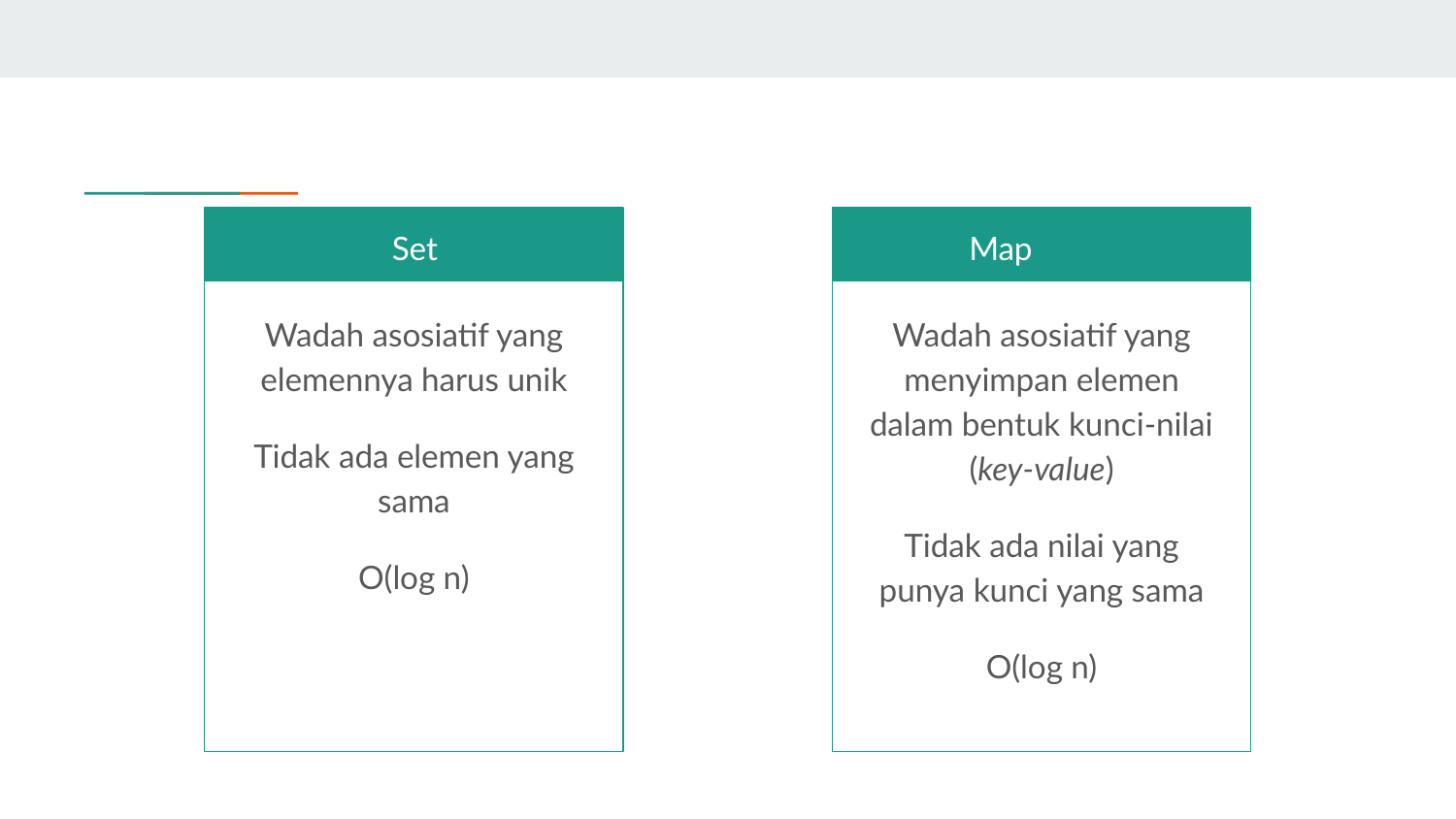

Set

Map
Wadah asosiatif yang elemennya harus unik
Tidak ada elemen yang sama
O(log n)
Wadah asosiatif yang menyimpan elemen dalam bentuk kunci-nilai (key-value)
Tidak ada nilai yang punya kunci yang sama
O(log n)